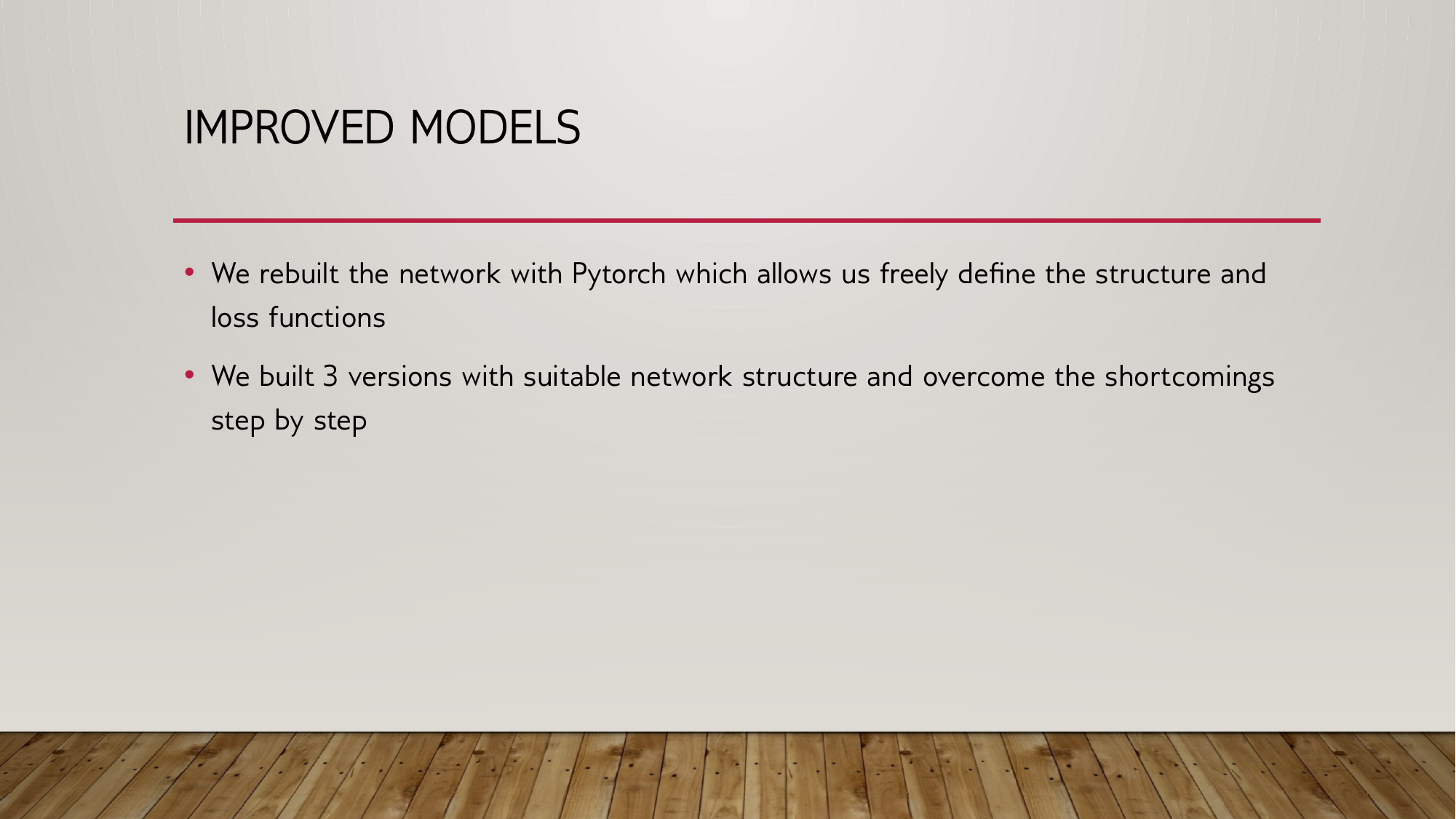

# Improved models
We rebuilt the network with Pytorch which allows us freely define the structure and loss functions
We built 3 versions with suitable network structure and overcome the shortcomings step by step